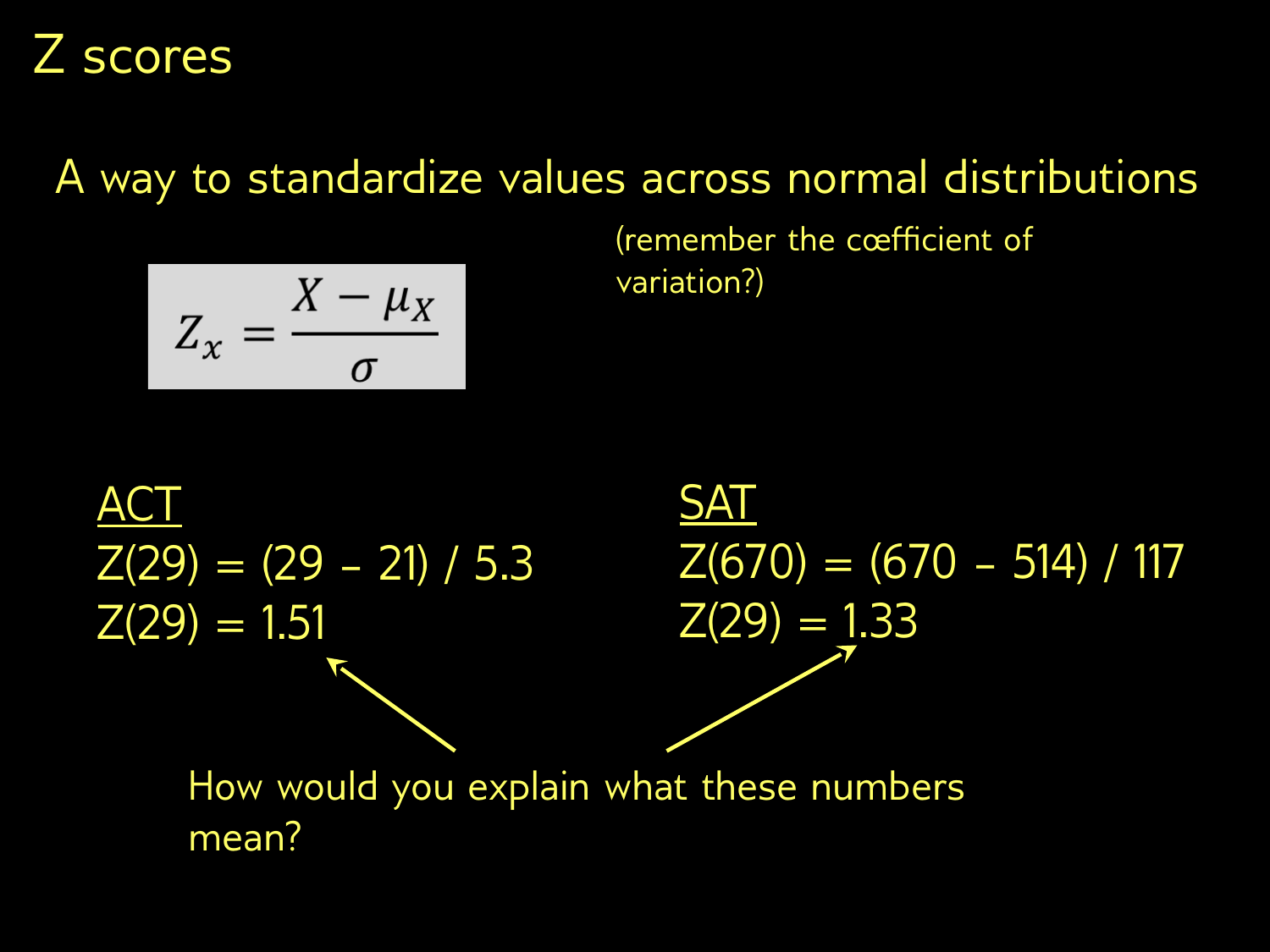

Z scores
A way to standardize values across normal distributions
(remember the coefficient of variation?)

SAT
Z(670) = (670 – 514) / 117
Z(29) = 1.33
ACT
Z(29) = (29 – 21) / 5.3
Z(29) = 1.51
Math SAT score distribution, 2012
How would you explain what these numbers mean?